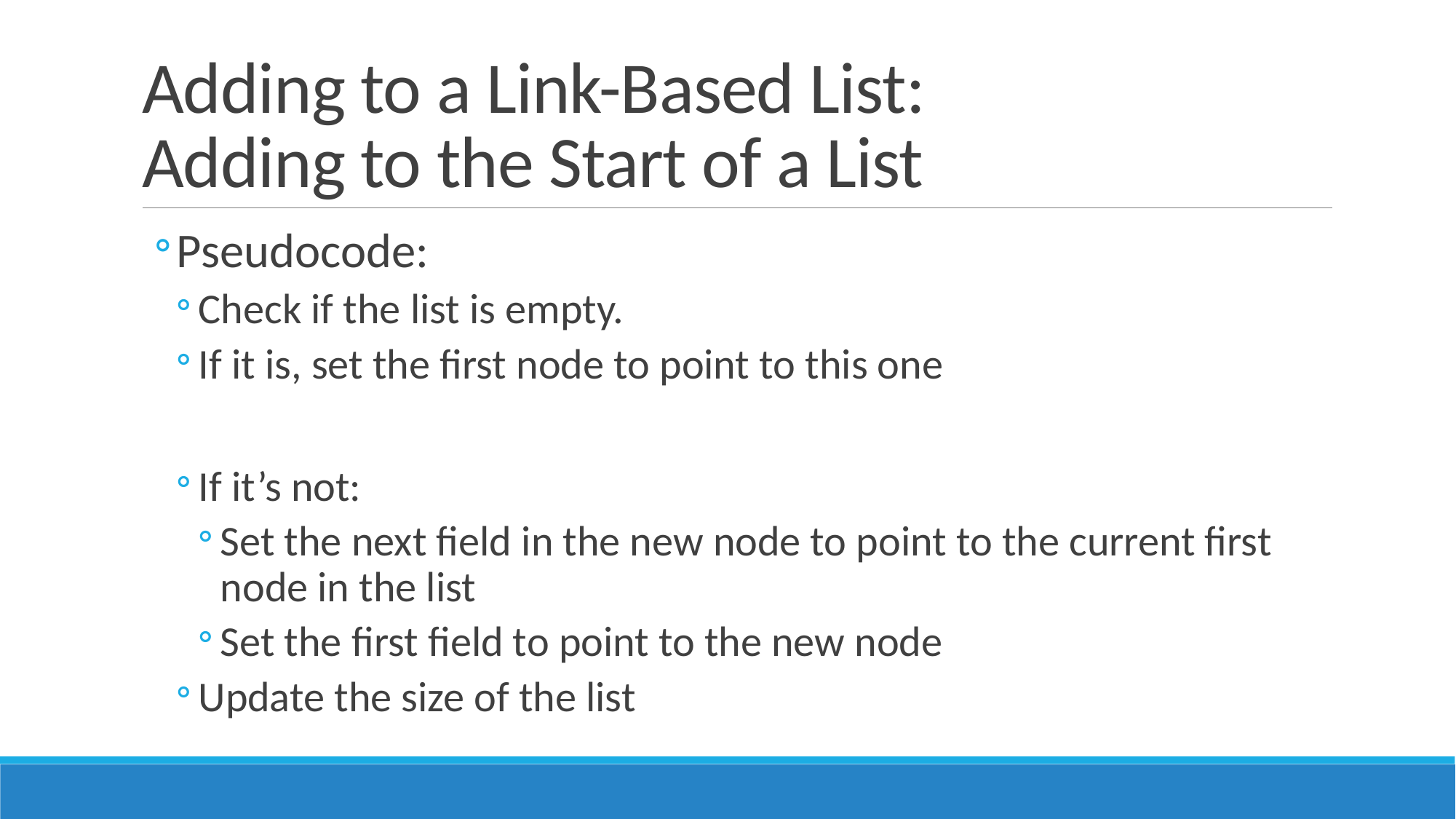

# Adding to a Link-Based List: Adding to the Start of a List
Pseudocode:
Check if the list is empty.
If it is, set the first node to point to this one

If it’s not:
Set the next field in the new node to point to the current first node in the list
Set the first field to point to the new node
Update the size of the list